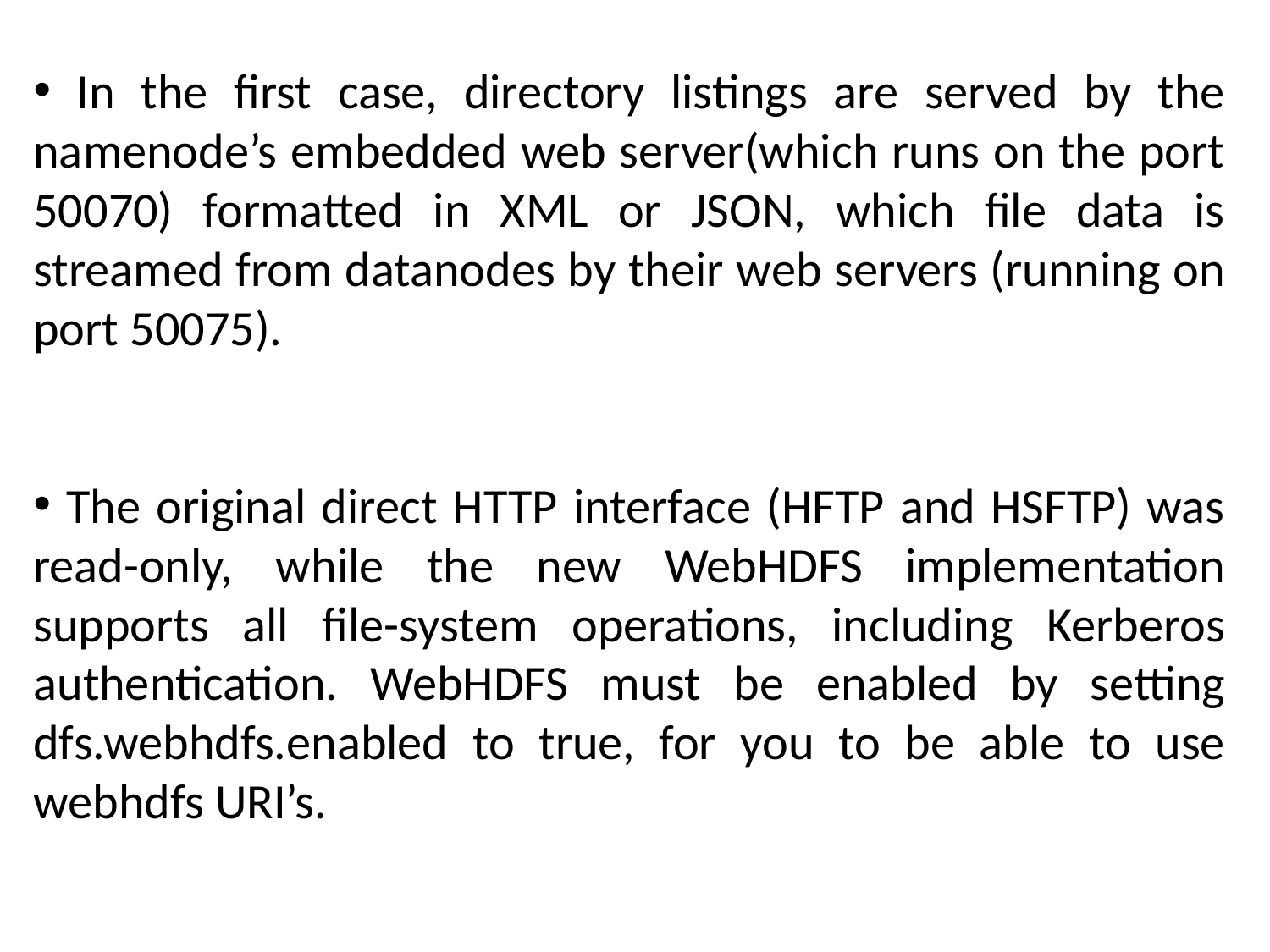

In the first case, directory listings are served by the namenode’s embedded web server(which runs on the port 50070) formatted in XML or JSON, which file data is streamed from datanodes by their web servers (running on port 50075).

 The original direct HTTP interface (HFTP and HSFTP) was read-only, while the new WebHDFS implementation supports all file-system operations, including Kerberos authentication. WebHDFS must be enabled by setting dfs.webhdfs.enabled to true, for you to be able to use webhdfs URI’s.